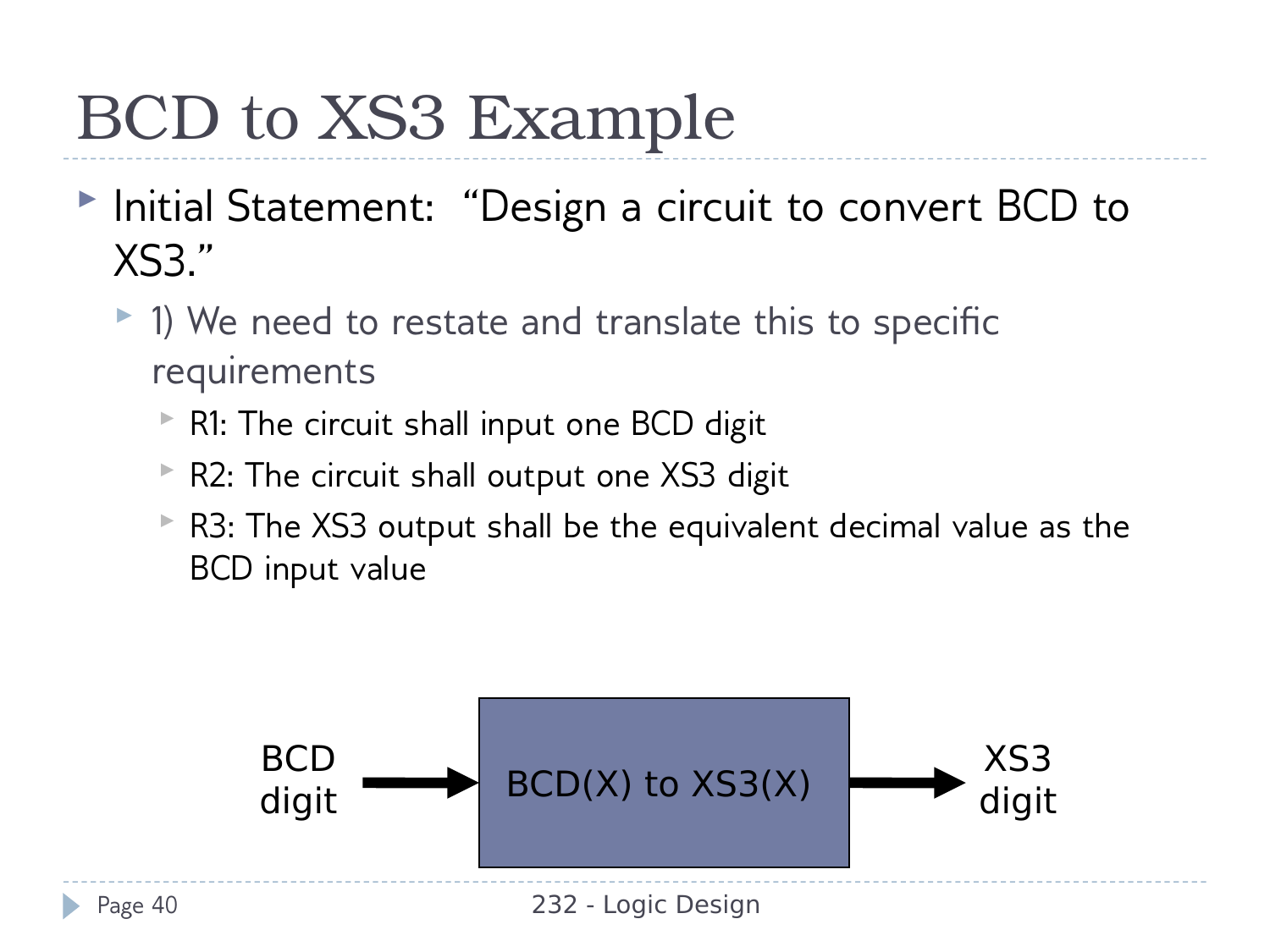

BCD to XS3 Example
Initial Statement:  “Design a circuit to convert BCD to XS3.”
1) We need to restate and translate this to specific requirements
R1: The circuit shall input one BCD digit
R2: The circuit shall output one XS3 digit
R3: The XS3 output shall be the equivalent decimal value as the BCD input value
BCD(X) to XS3(X)
BCD
digit
XS3
digit

Page 40
232 - Logic Design